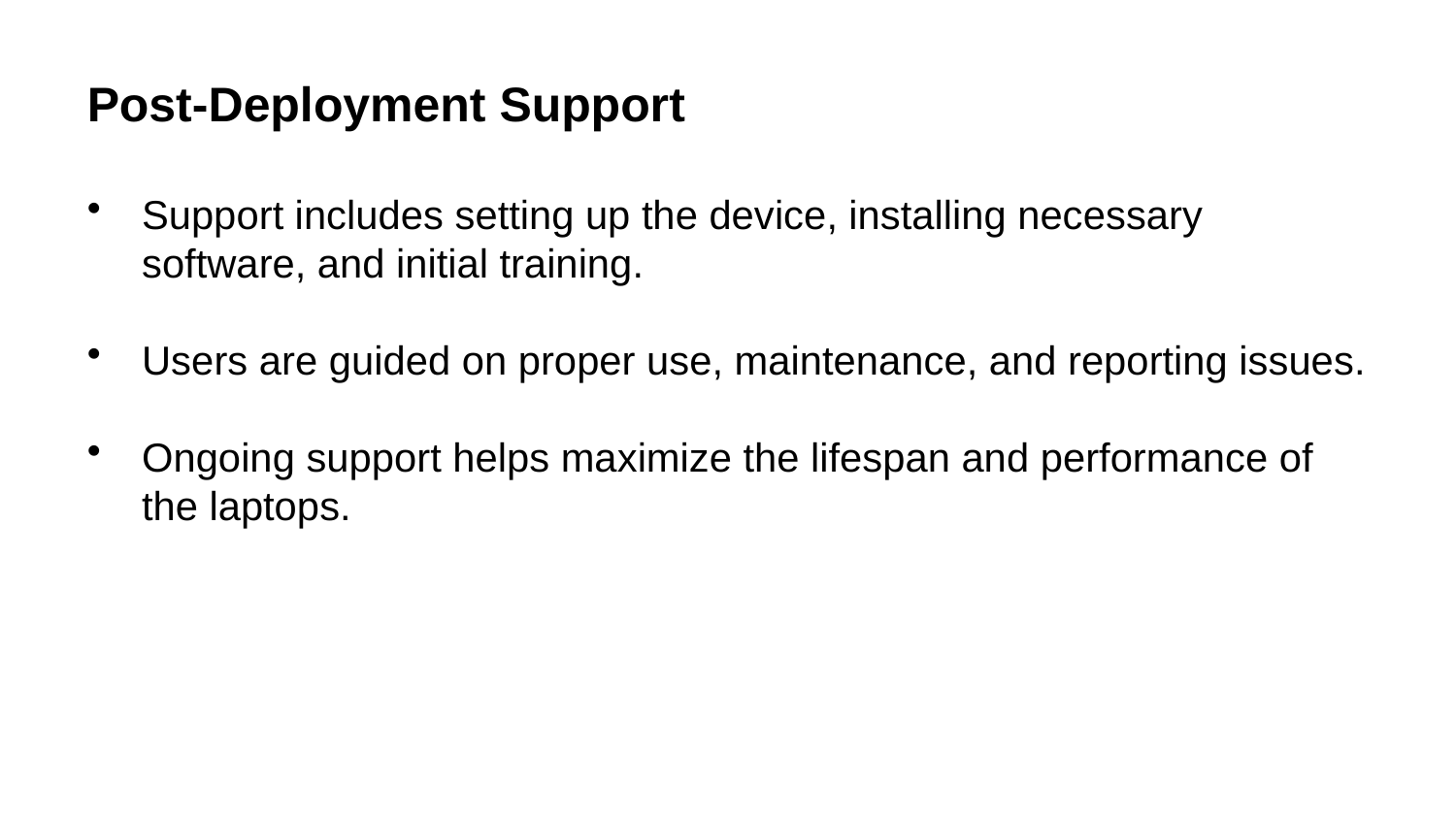

Post-Deployment Support
Support includes setting up the device, installing necessary software, and initial training.

Users are guided on proper use, maintenance, and reporting issues.

Ongoing support helps maximize the lifespan and performance of the laptops.